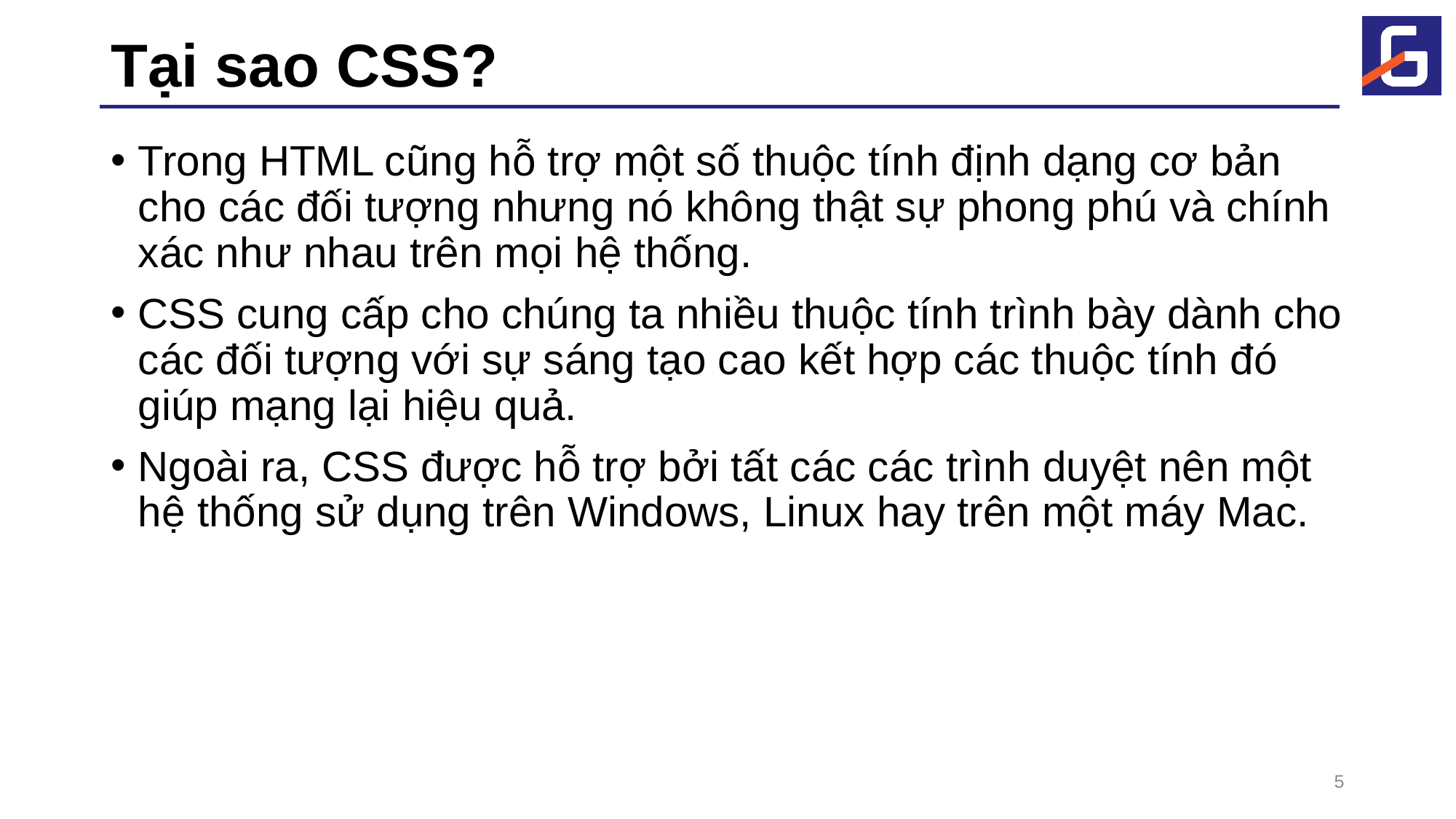

# Tại sao CSS?
Trong HTML cũng hỗ trợ một số thuộc tính định dạng cơ bản cho các đối tượng nhưng nó không thật sự phong phú và chính xác như nhau trên mọi hệ thống.
CSS cung cấp cho chúng ta nhiều thuộc tính trình bày dành cho các đối tượng với sự sáng tạo cao kết hợp các thuộc tính đó giúp mạng lại hiệu quả.
Ngoài ra, CSS được hỗ trợ bởi tất các các trình duyệt nên một hệ thống sử dụng trên Windows, Linux hay trên một máy Mac.
5